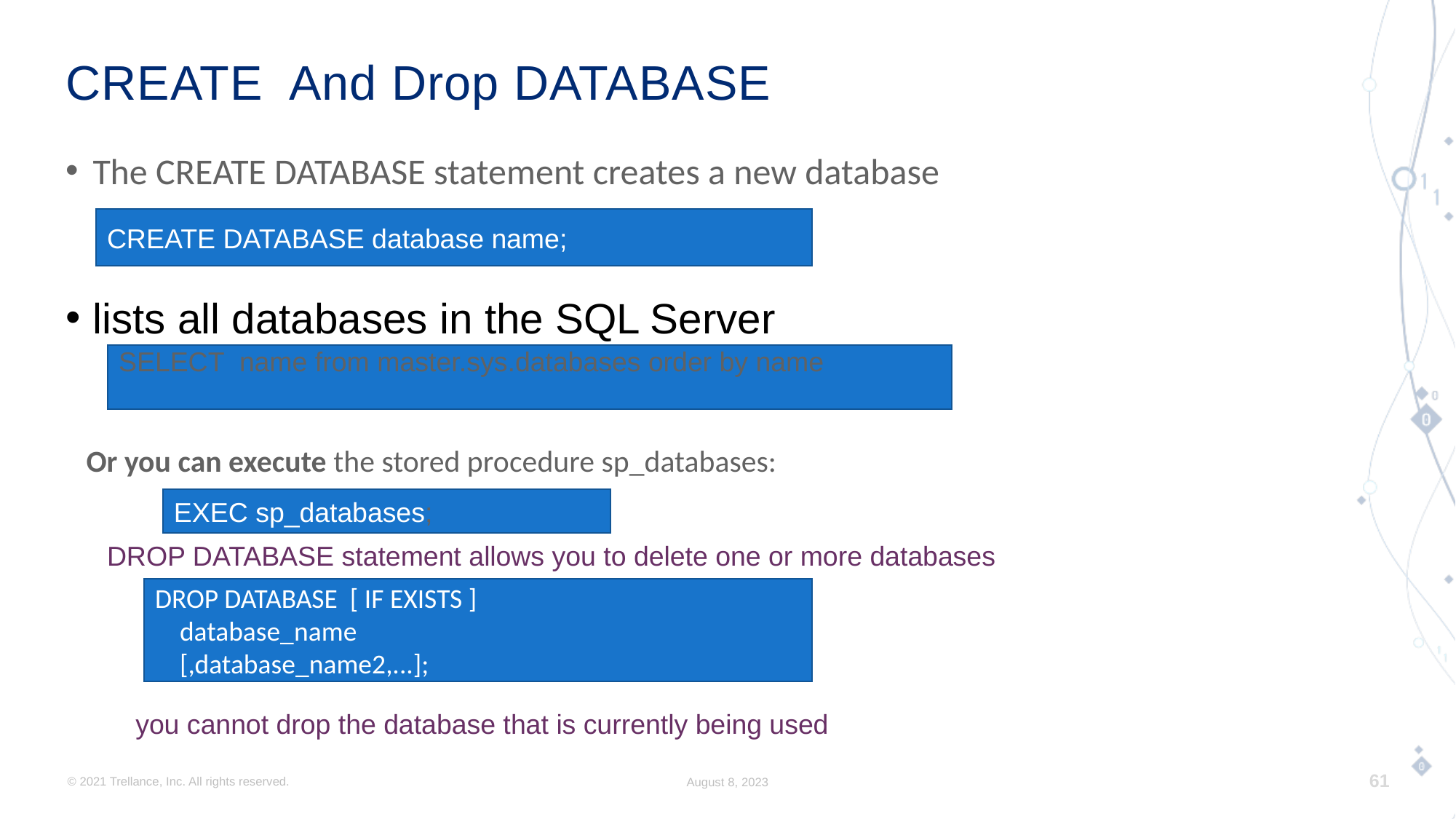

# CREATE  And Drop DATABASE
The CREATE DATABASE statement creates a new database

lists all databases in the SQL Server

   Or you can execute the stored procedure sp_databases:
CREATE DATABASE database name;

SELECT  name from master.sys.databases order by name

EXEC sp_databases;
DROP DATABASE statement allows you to delete one or more databases
DROP DATABASE  [ IF EXISTS ]
    database_name
    [,database_name2,...];
you cannot drop the database that is currently being used
© 2021 Trellance, Inc. All rights reserved.
August 8, 2023
61